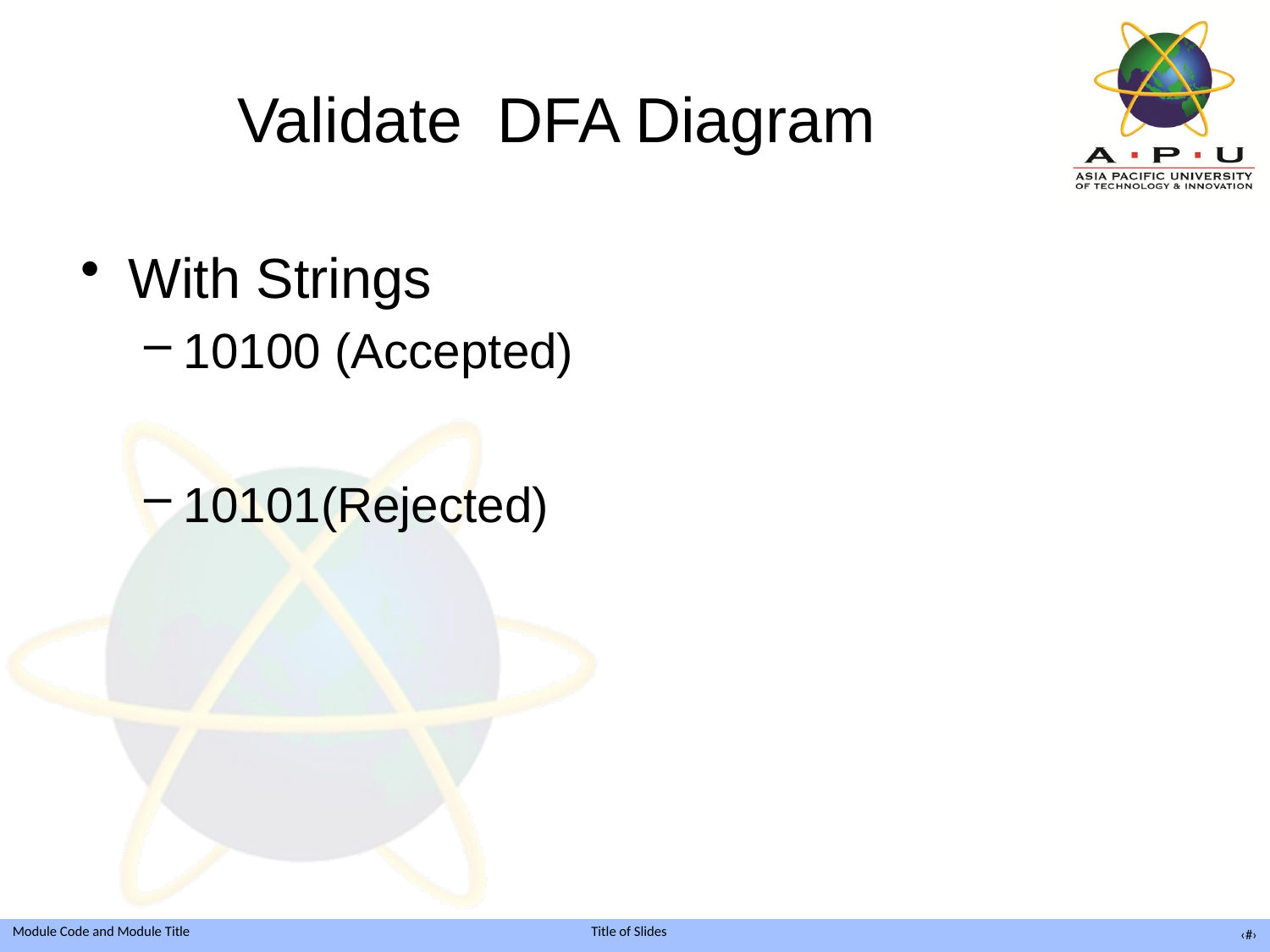

# Validate  DFA Diagram
With Strings
10100 (Accepted)

10101(Rejected)

‹#›